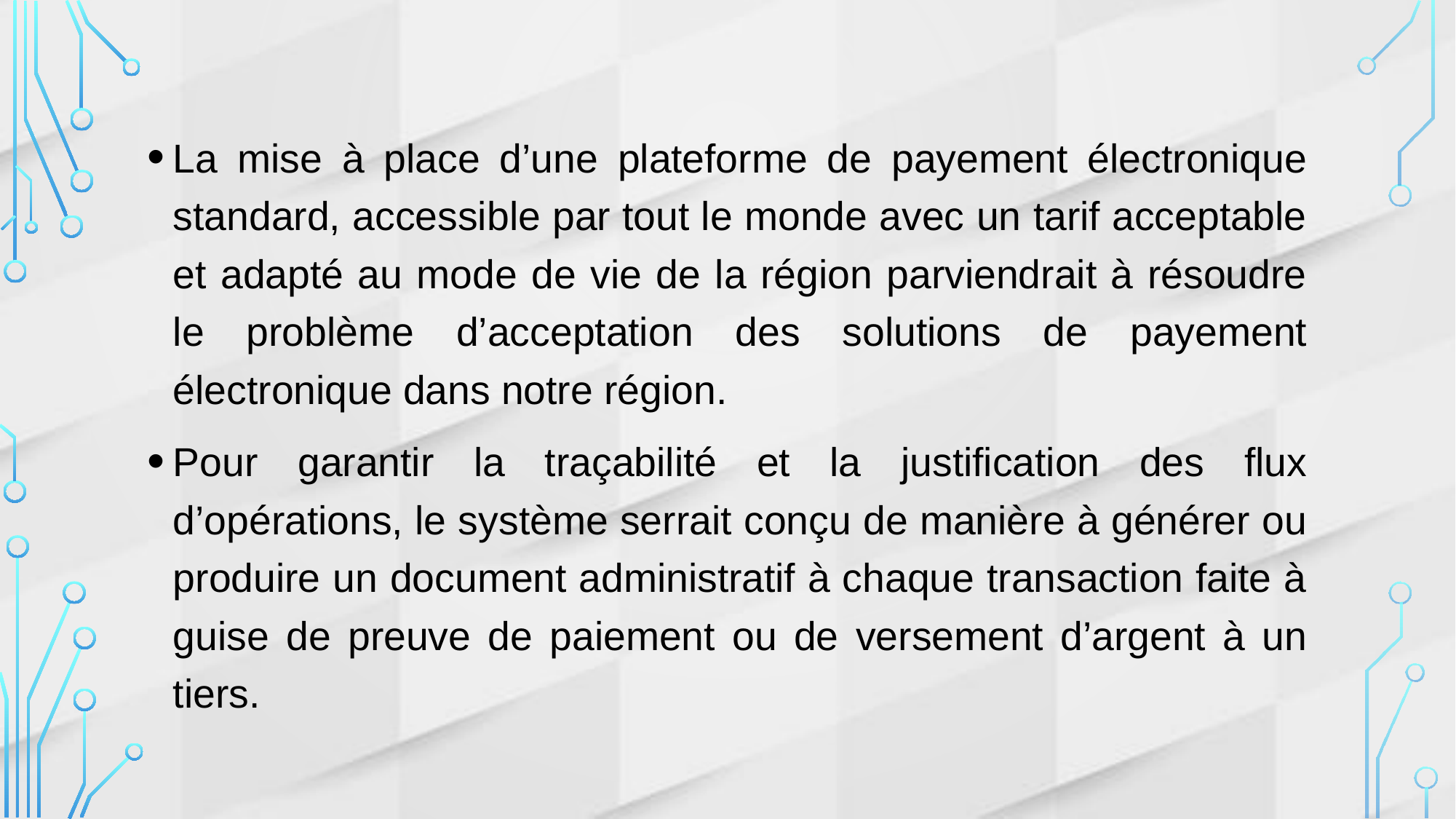

La mise à place d’une plateforme de payement électronique standard, accessible par tout le monde avec un tarif acceptable et adapté au mode de vie de la région parviendrait à résoudre le problème d’acceptation des solutions de payement électronique dans notre région.
Pour garantir la traçabilité et la justification des flux d’opérations, le système serrait conçu de manière à générer ou produire un document administratif à chaque transaction faite à guise de preuve de paiement ou de versement d’argent à un tiers.